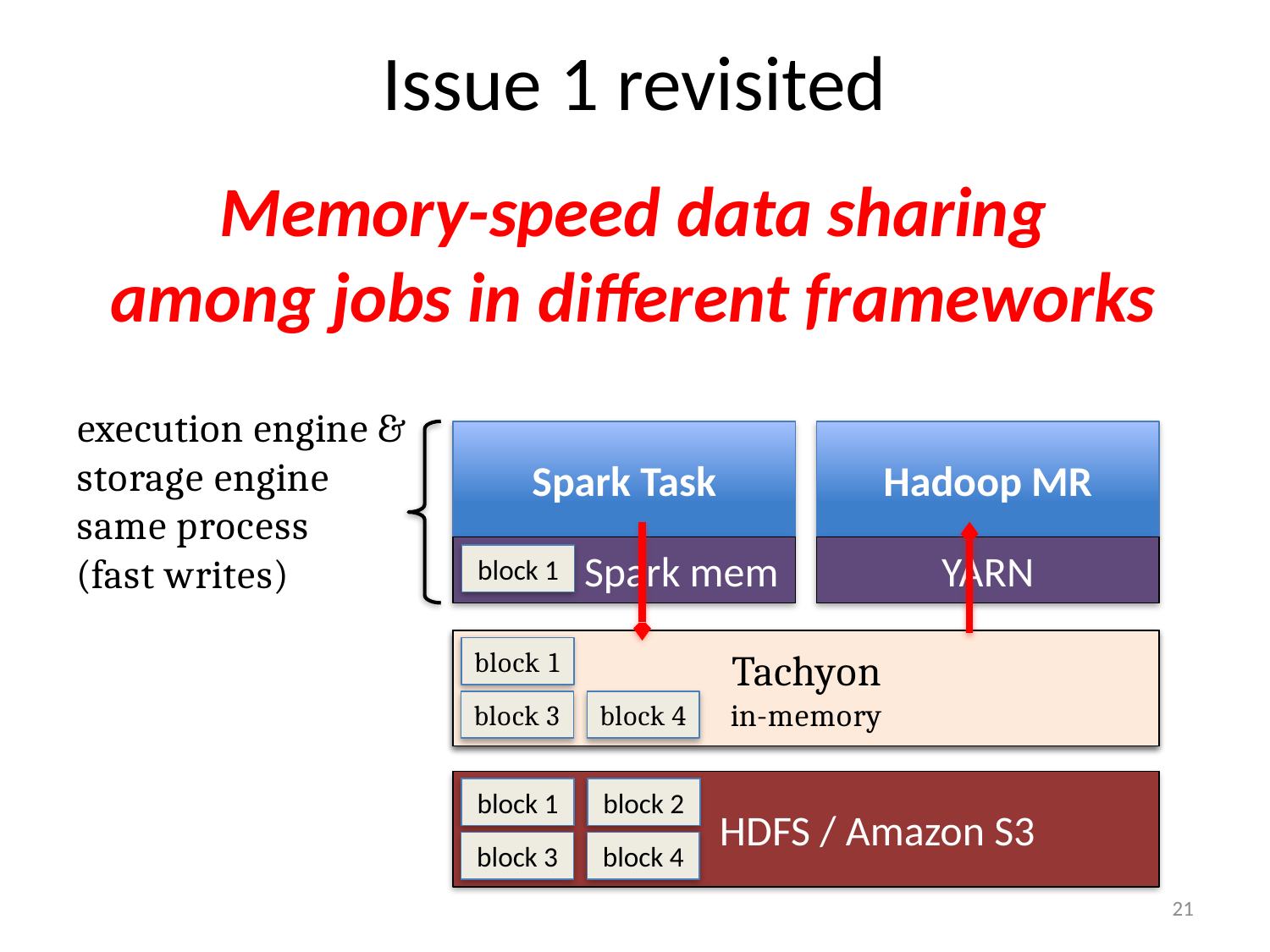

# Issue 1 revisited
Memory-speed data sharing
among jobs in different frameworks
execution engine &
storage engine
same process
(fast writes)

Spark Task
Hadoop MR
            Spark mem
YARN
block 1
HDFS
disk
block 1
block 2
block 3
block 4
Tachyon
in-memory
block 1
block 3
block 4
               HDFS / Amazon S3
block 1
block 2
block 3
block 4
21